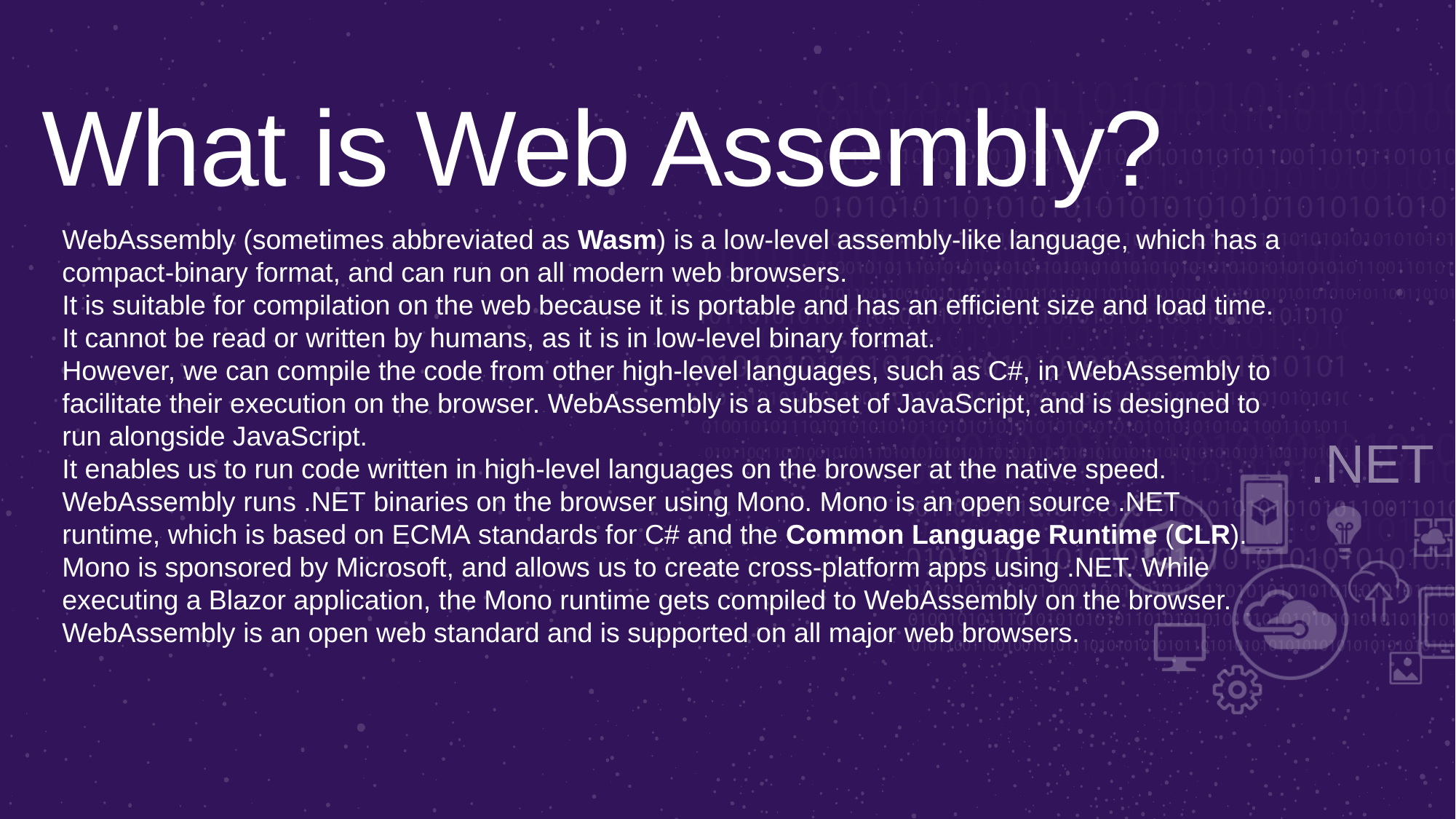

# What is Web Assembly?
WebAssembly (sometimes abbreviated as Wasm) is a low-level assembly-like language, which has a compact-binary format, and can run on all modern web browsers.
It is suitable for compilation on the web because it is portable and has an efficient size and load time. It cannot be read or written by humans, as it is in low-level binary format.
However, we can compile the code from other high-level languages, such as C#, in WebAssembly to facilitate their execution on the browser. WebAssembly is a subset of JavaScript, and is designed to run alongside JavaScript.
It enables us to run code written in high-level languages on the browser at the native speed. WebAssembly runs .NET binaries on the browser using Mono. Mono is an open source .NET runtime, which is based on ECMA standards for C# and the Common Language Runtime (CLR).
Mono is sponsored by Microsoft, and allows us to create cross-platform apps using .NET. While executing a Blazor application, the Mono runtime gets compiled to WebAssembly on the browser.
WebAssembly is an open web standard and is supported on all major web browsers.